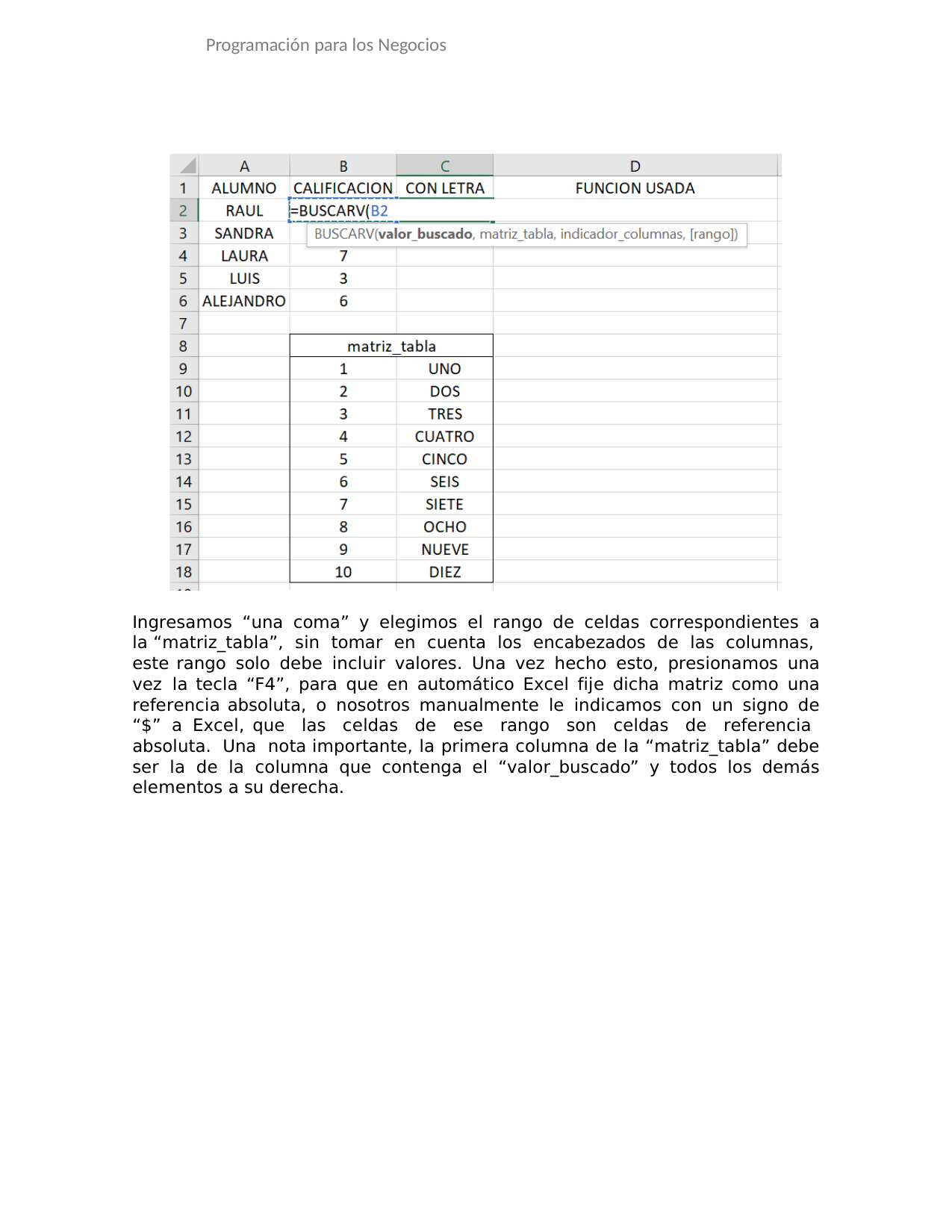

Programación para los Negocios

Ingresamos “una coma” y elegimos el rango de celdas correspondientes a la “matriz_tabla”,  sin  tomar  en  cuenta  los  encabezados  de  las  columnas,  este rango solo debe incluir valores. Una vez hecho esto, presionamos una vez la tecla “F4”, para que en automático Excel fije dicha matriz como una referencia absoluta, o nosotros manualmente le indicamos con un signo de “$” a Excel, que  las  celdas  de  ese  rango  son  celdas  de  referencia  absoluta.  Una  nota importante, la primera columna de la “matriz_tabla” debe ser la de la columna que contenga el “valor_buscado” y todos los demás elementos a su derecha.